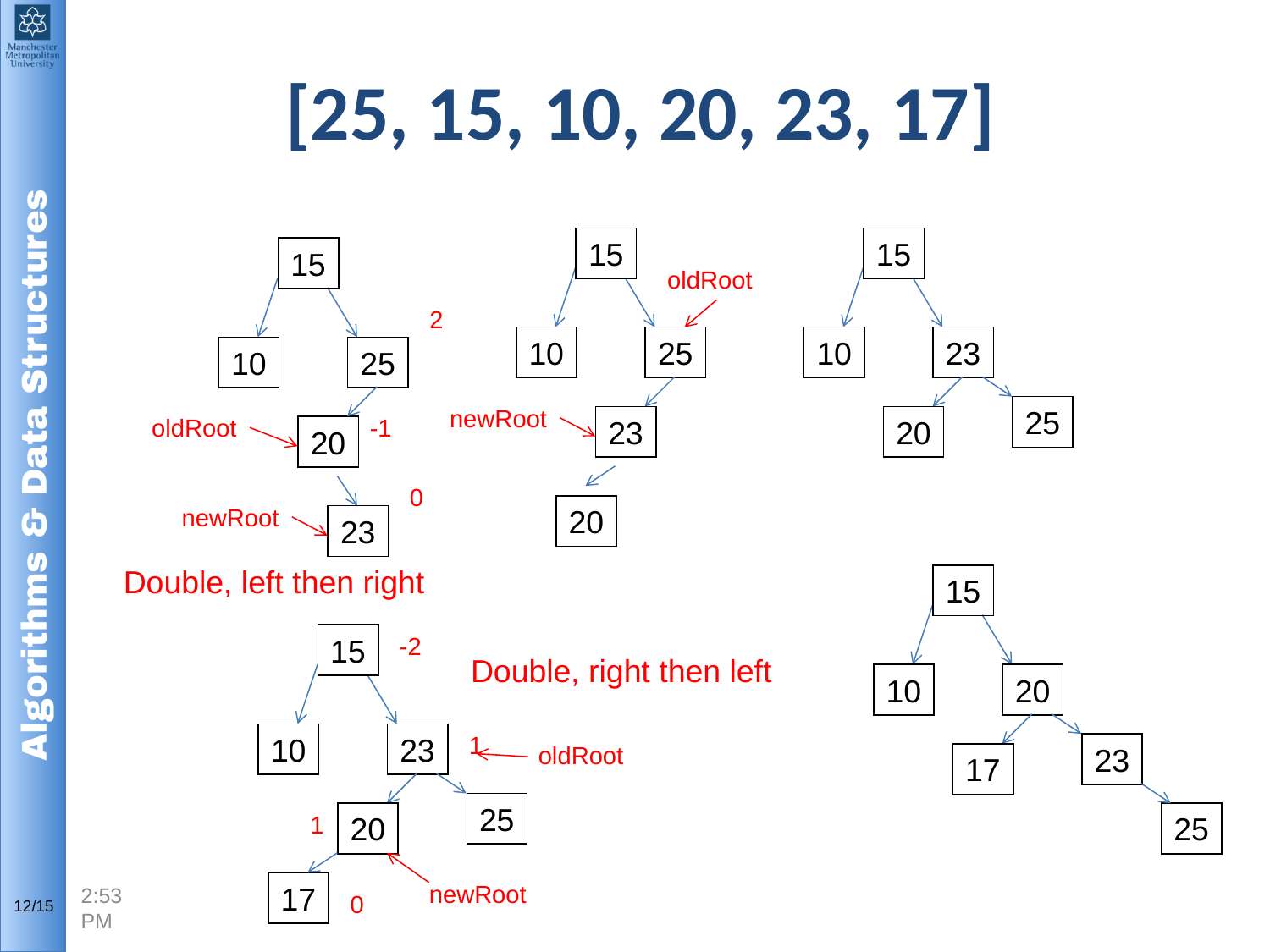

# [25, 15, 10, 20, 23, 17]
15
15
15
oldRoot
2
10
25
10
23
10
25
newRoot
25
oldRoot
-1
23
20
20
0
newRoot
20
23
Double, left then right
15
10
20
23
17
25
15
-2
Double, right then left
10
23
1
oldRoot
25
1
20
17
newRoot
2:53 PM
0